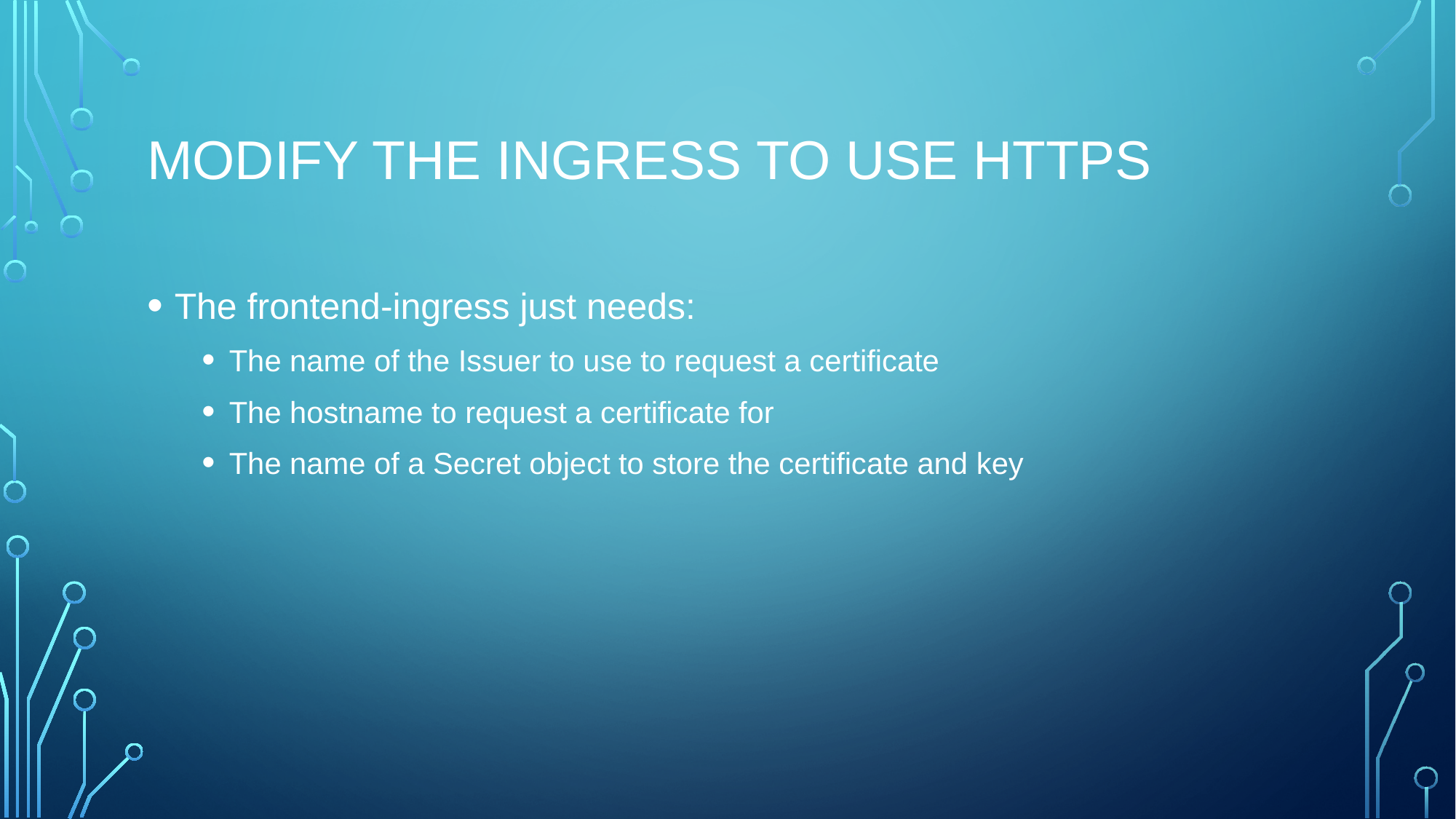

# MODIFY The Ingress to Use HTTPS
The frontend-ingress just needs:
The name of the Issuer to use to request a certificate
The hostname to request a certificate for
The name of a Secret object to store the certificate and key